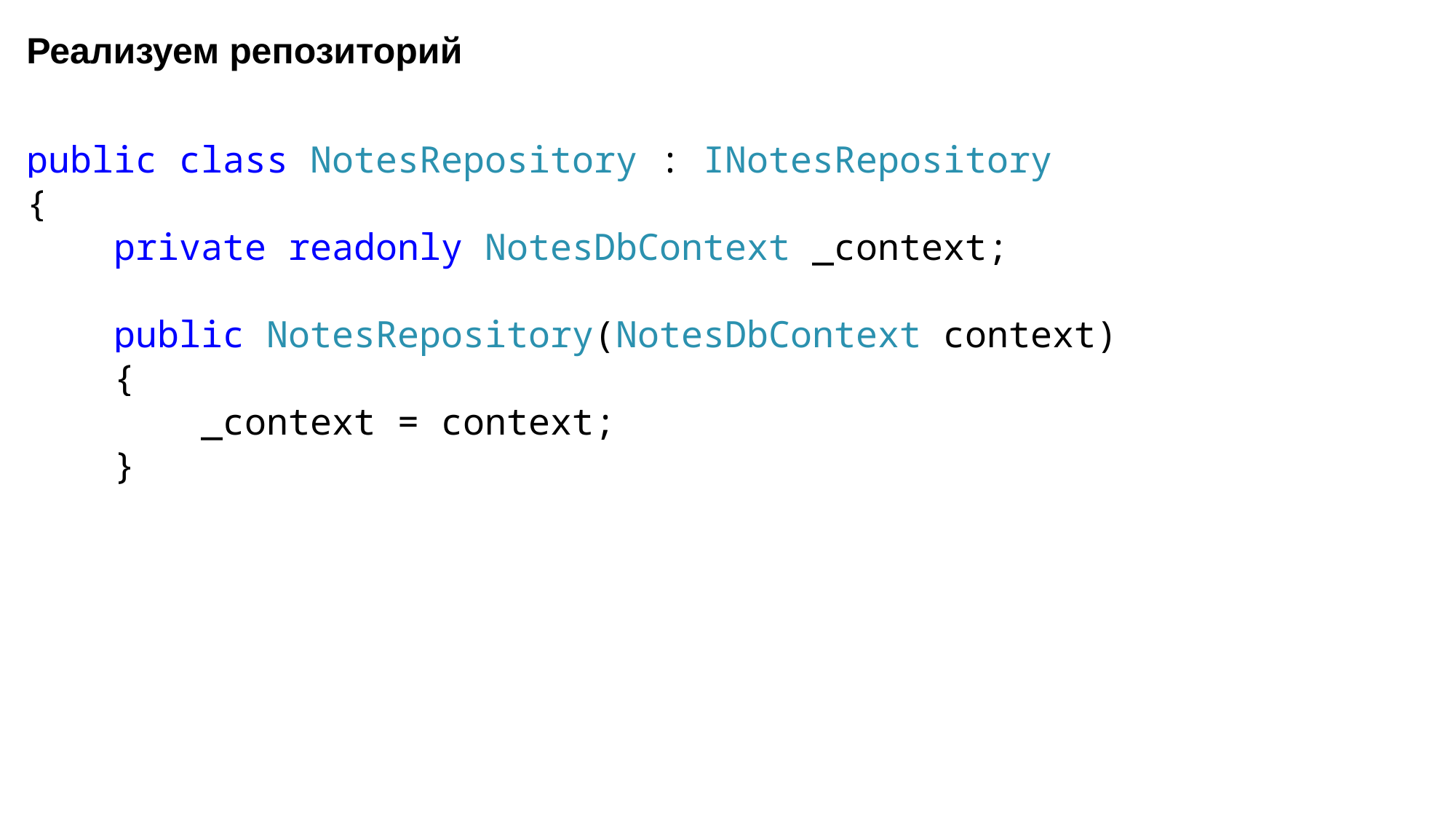

Реализуем репозиторий

public class NotesRepository : INotesRepository
{
    private readonly NotesDbContext _context;

    public NotesRepository(NotesDbContext context)
    {
        _context = context;
    }